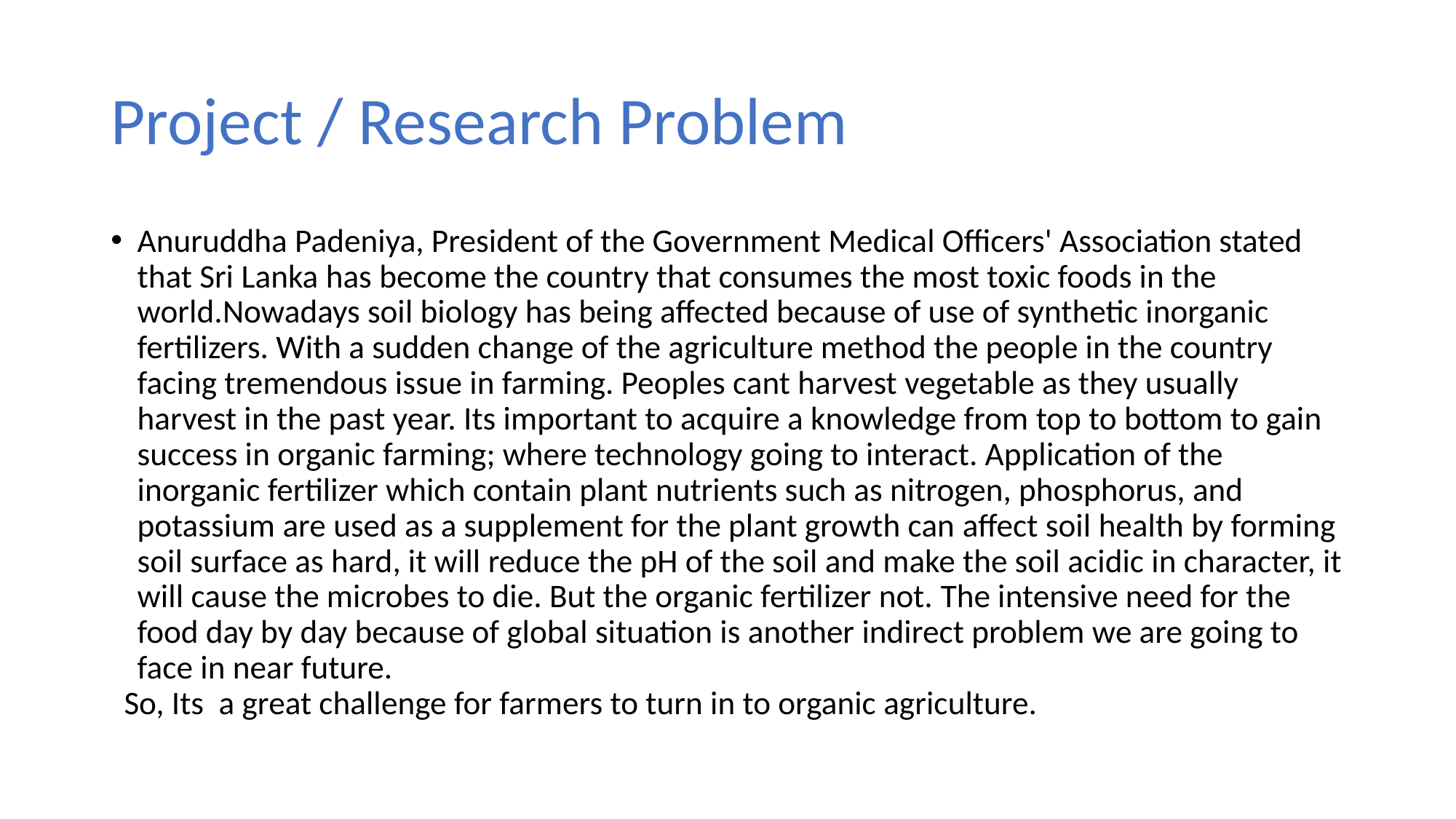

# Project / Research Problem
Anuruddha Padeniya, President of the Government Medical Officers' Association stated that Sri Lanka has become the country that consumes the most toxic foods in the world.Nowadays soil biology has being affected because of use of synthetic inorganic fertilizers. With a sudden change of the agriculture method the people in the country facing tremendous issue in farming. Peoples cant harvest vegetable as they usually harvest in the past year. Its important to acquire a knowledge from top to bottom to gain success in organic farming; where technology going to interact. Application of the inorganic fertilizer which contain plant nutrients such as nitrogen, phosphorus, and potassium are used as a supplement for the plant growth can affect soil health by forming soil surface as hard, it will reduce the pH of the soil and make the soil acidic in character, it will cause the microbes to die. But the organic fertilizer not. The intensive need for the food day by day because of global situation is another indirect problem we are going to face in near future.
So, Its  a great challenge for farmers to turn in to organic agriculture.